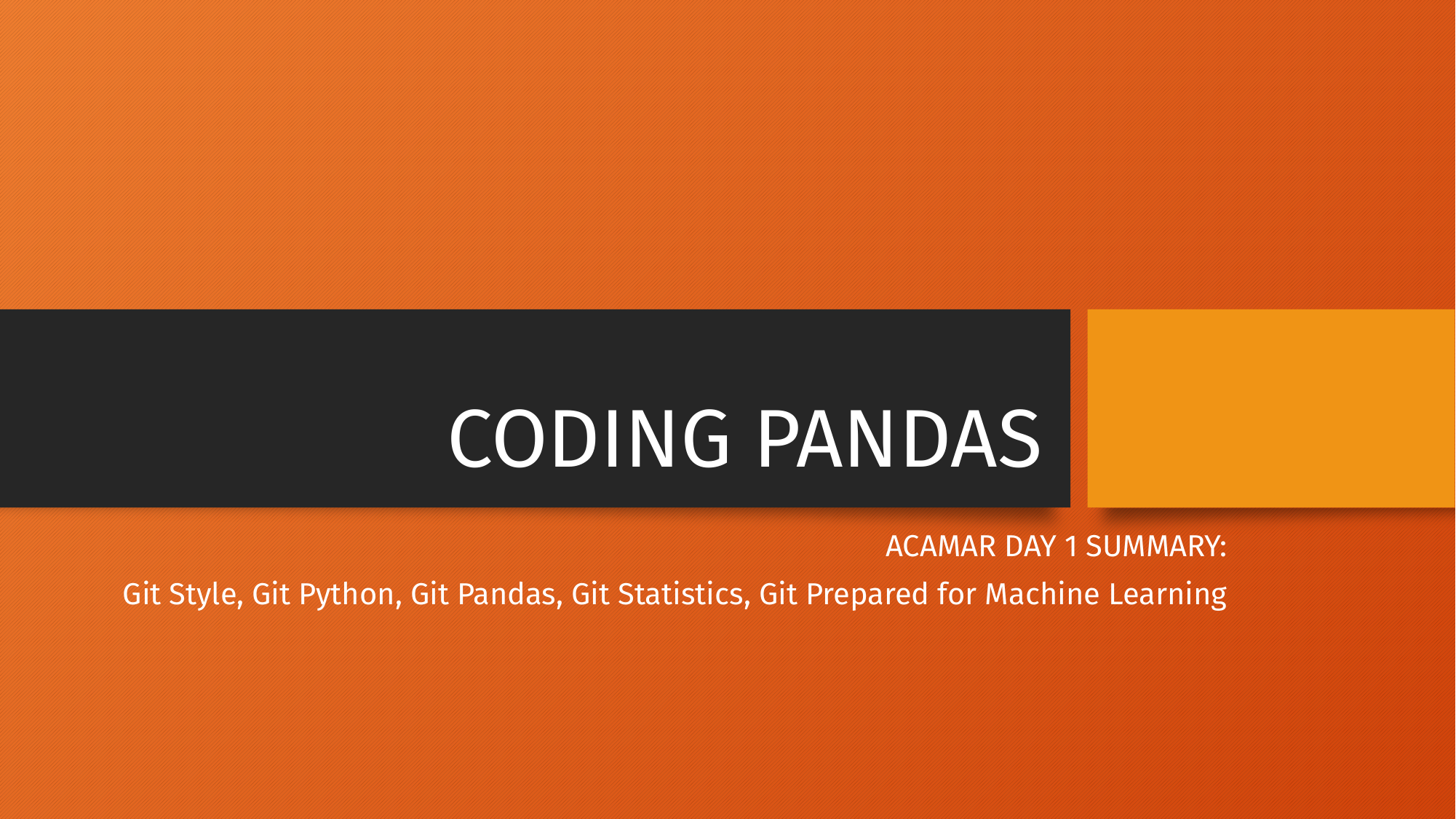

# CODING PANDAS
ACAMAR DAY 1 SUMMARY:
Git Style, Git Python, Git Pandas, Git Statistics, Git Prepared for Machine Learning